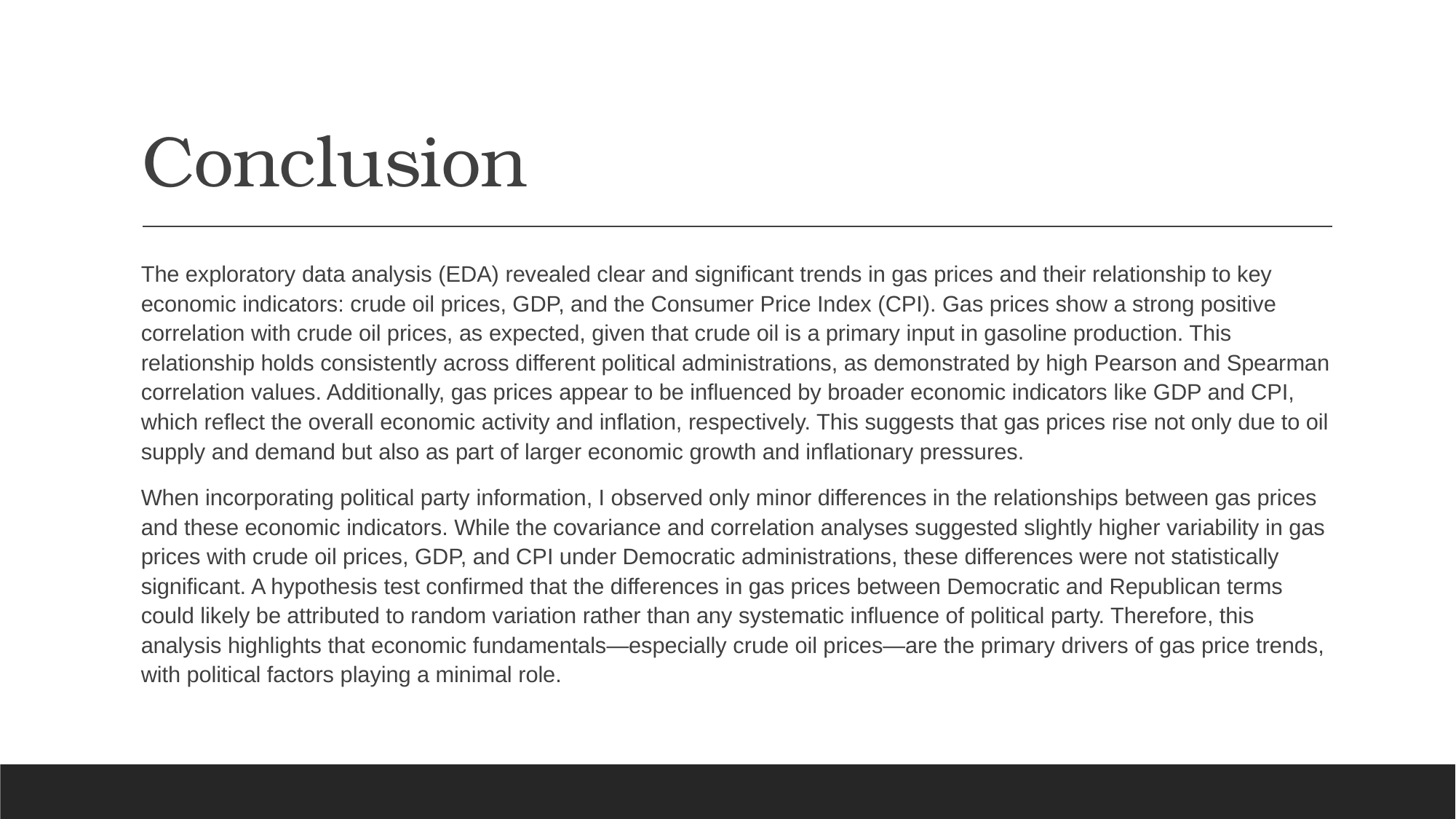

# Conclusion
The exploratory data analysis (EDA) revealed clear and significant trends in gas prices and their relationship to key economic indicators: crude oil prices, GDP, and the Consumer Price Index (CPI). Gas prices show a strong positive correlation with crude oil prices, as expected, given that crude oil is a primary input in gasoline production. This relationship holds consistently across different political administrations, as demonstrated by high Pearson and Spearman correlation values. Additionally, gas prices appear to be influenced by broader economic indicators like GDP and CPI, which reflect the overall economic activity and inflation, respectively. This suggests that gas prices rise not only due to oil supply and demand but also as part of larger economic growth and inflationary pressures.
When incorporating political party information, I observed only minor differences in the relationships between gas prices and these economic indicators. While the covariance and correlation analyses suggested slightly higher variability in gas prices with crude oil prices, GDP, and CPI under Democratic administrations, these differences were not statistically significant. A hypothesis test confirmed that the differences in gas prices between Democratic and Republican terms could likely be attributed to random variation rather than any systematic influence of political party. Therefore, this analysis highlights that economic fundamentals—especially crude oil prices—are the primary drivers of gas price trends, with political factors playing a minimal role.